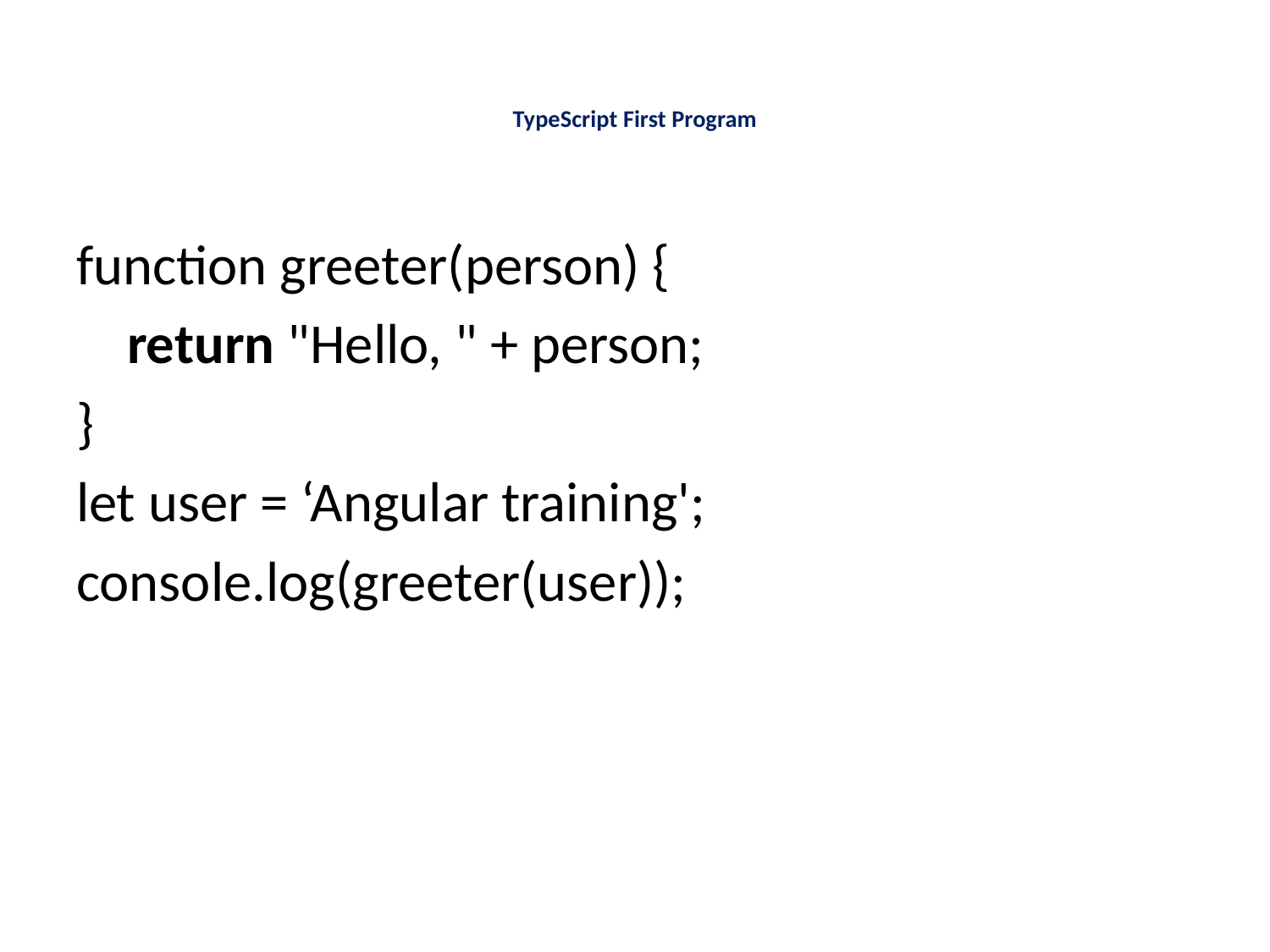

# TypeScript First Program
function greeter(person) {
    return "Hello, " + person;
}
let user = ‘Angular training';
console.log(greeter(user));